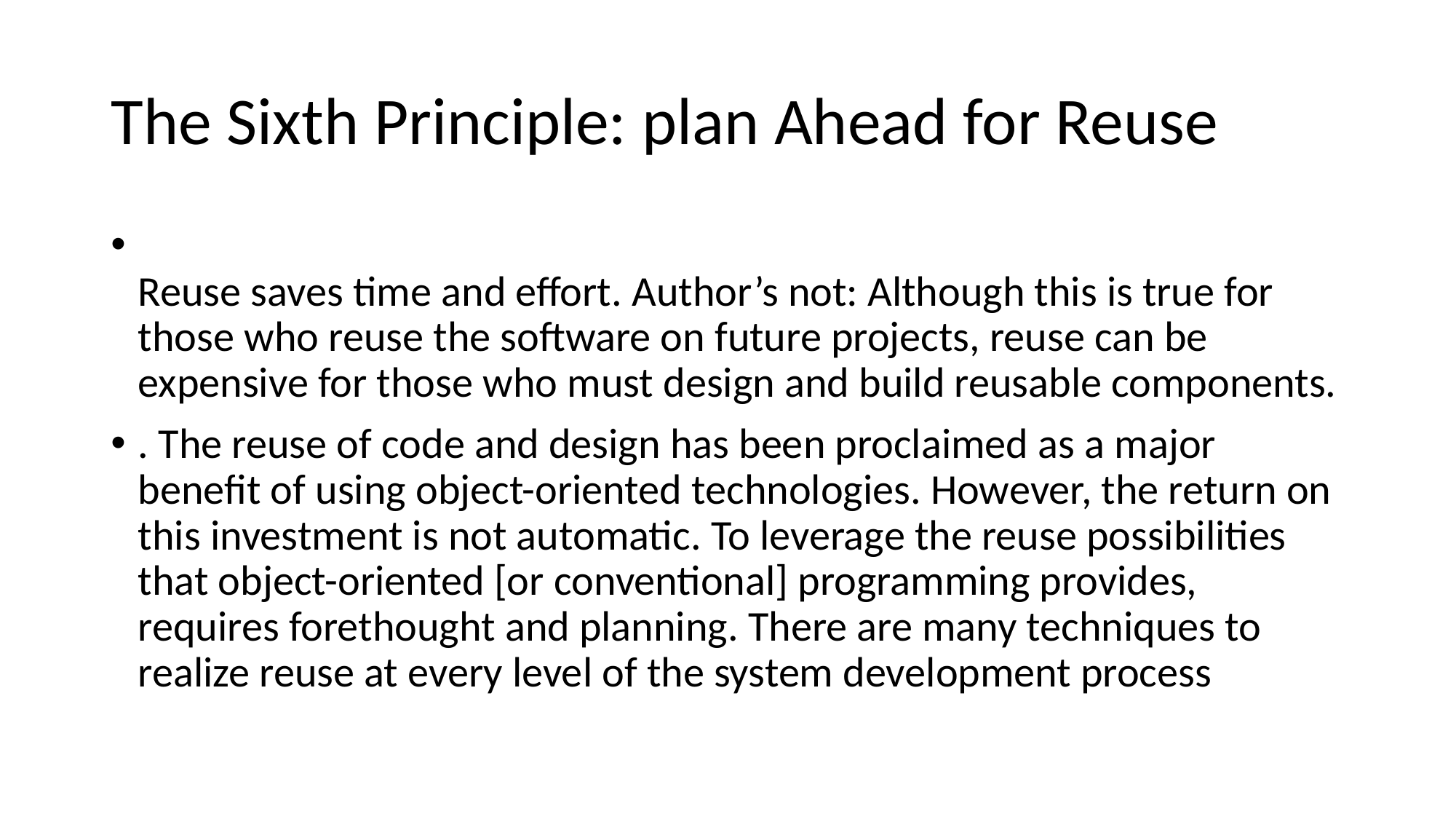

# The Sixth Principle: plan Ahead for Reuse
Reuse saves time and effort. Author’s not: Although this is true for those who reuse the software on future projects, reuse can be expensive for those who must design and build reusable components.
. The reuse of code and design has been proclaimed as a major benefit of using object-oriented technologies. However, the return on this investment is not automatic. To leverage the reuse possibilities that object-oriented [or conventional] programming provides, requires forethought and planning. There are many techniques to realize reuse at every level of the system development process